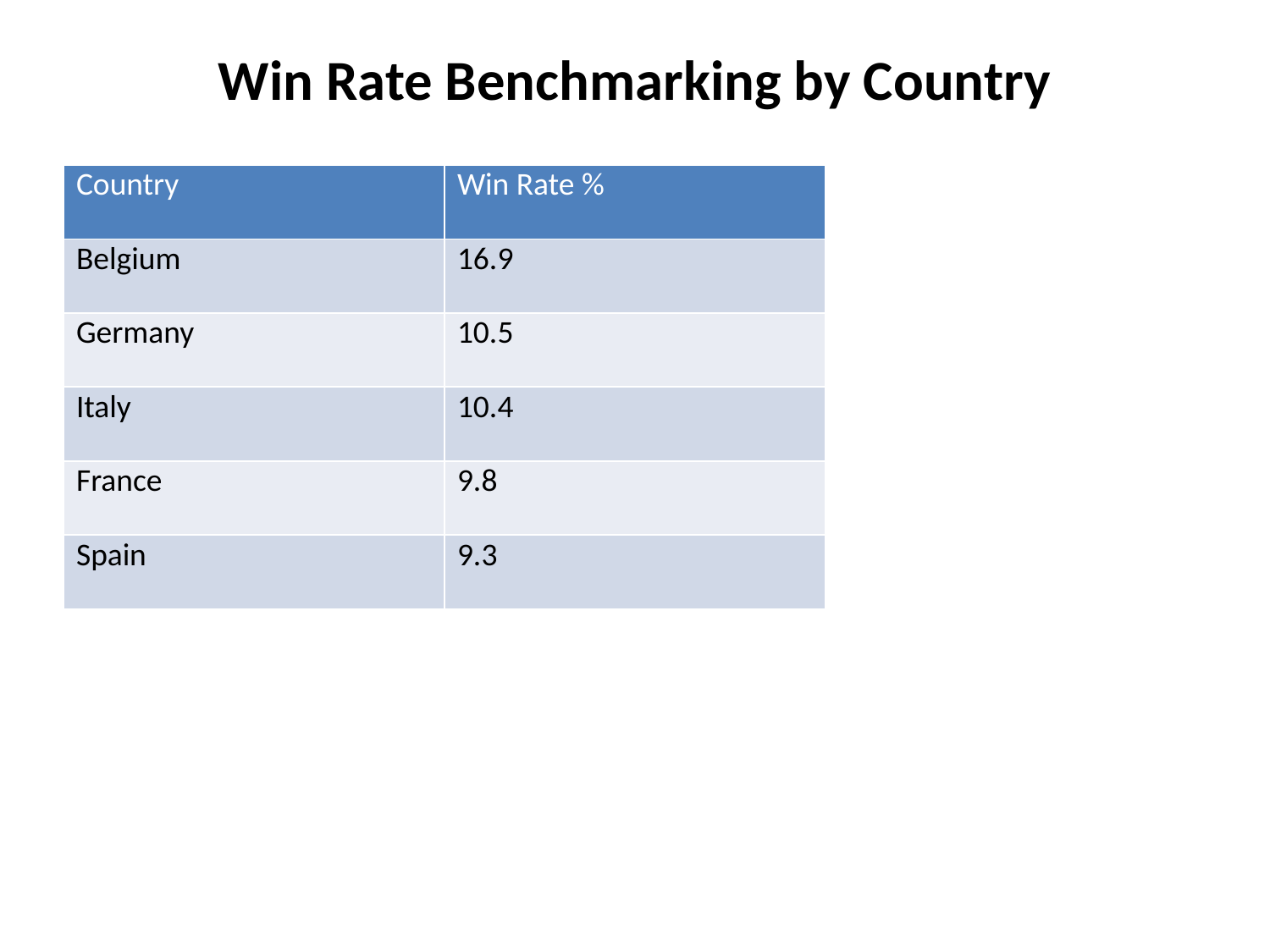

Win Rate Benchmarking by Country
| Country | Win Rate % |
| --- | --- |
| Belgium | 16.9 |
| Germany | 10.5 |
| Italy | 10.4 |
| France | 9.8 |
| Spain | 9.3 |